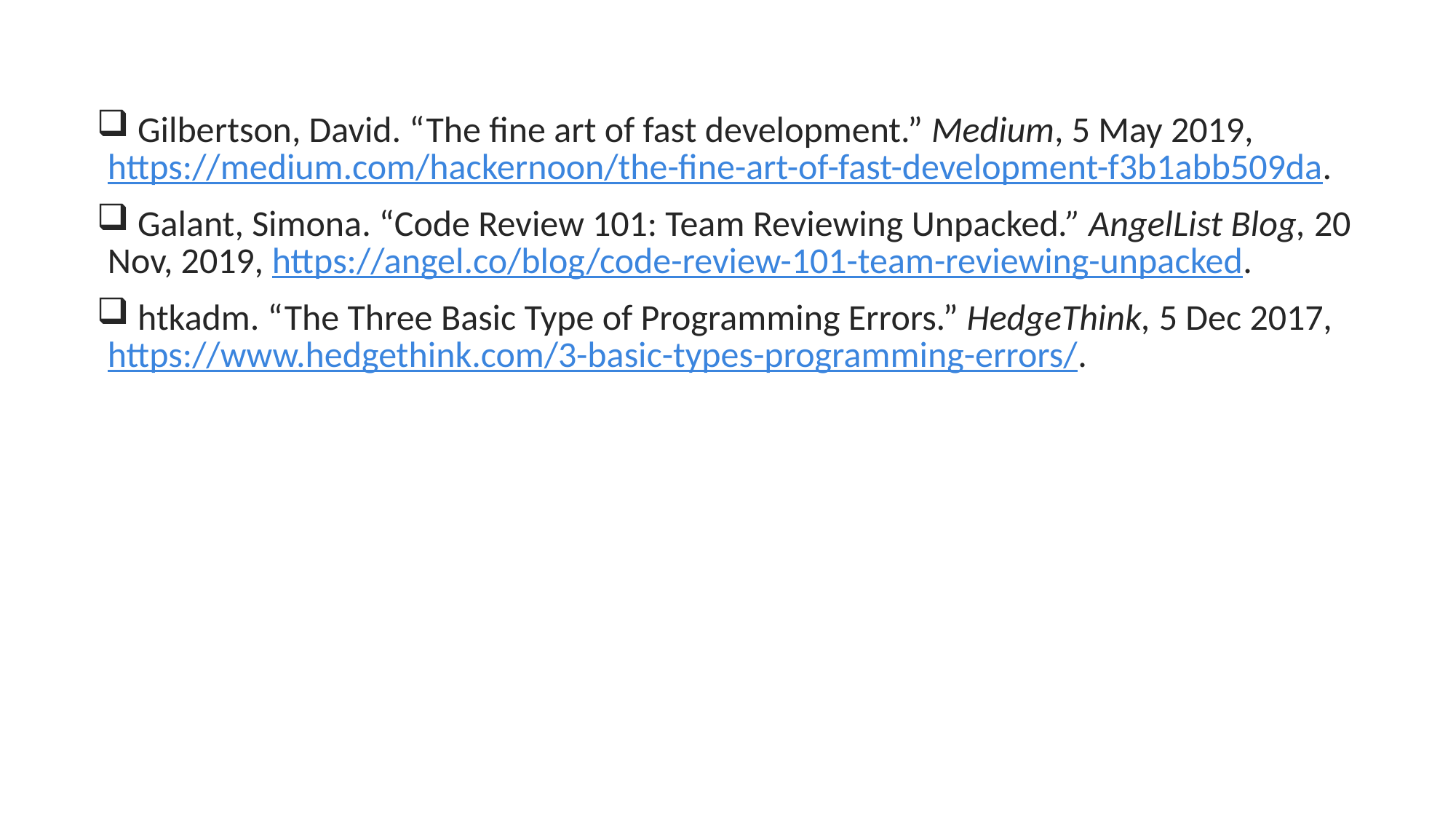

Gilbertson, David. “The fine art of fast development.” Medium, 5 May 2019, https://medium.com/hackernoon/the-fine-art-of-fast-development-f3b1abb509da.
 Galant, Simona. “Code Review 101: Team Reviewing Unpacked.” AngelList Blog, 20 Nov, 2019, https://angel.co/blog/code-review-101-team-reviewing-unpacked.
 htkadm. “The Three Basic Type of Programming Errors.” HedgeThink, 5 Dec 2017, https://www.hedgethink.com/3-basic-types-programming-errors/.